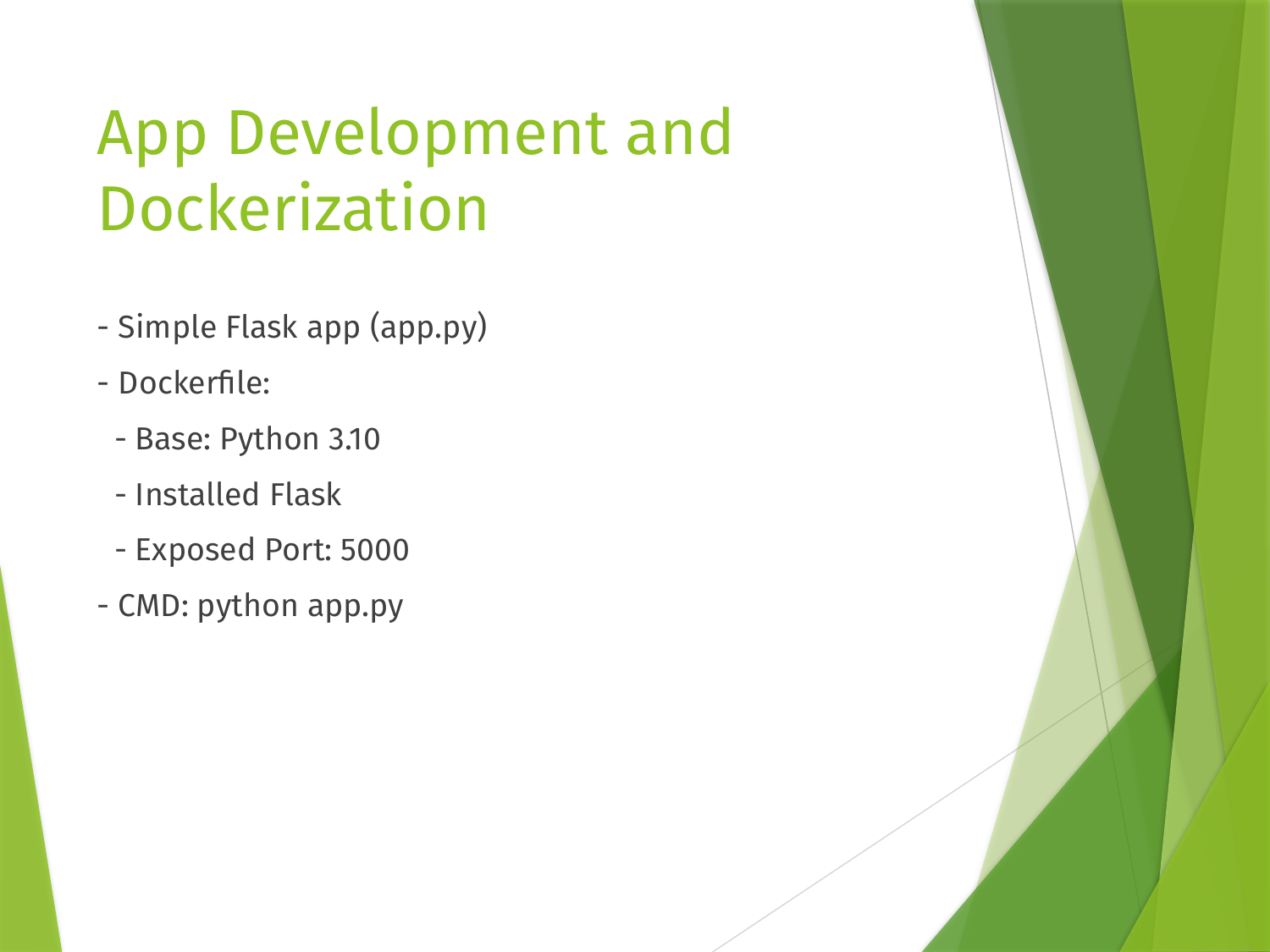

# App Development and Dockerization
- Simple Flask app (app.py)
- Dockerfile:
  - Base: Python 3.10
  - Installed Flask
  - Exposed Port: 5000
- CMD: python app.py